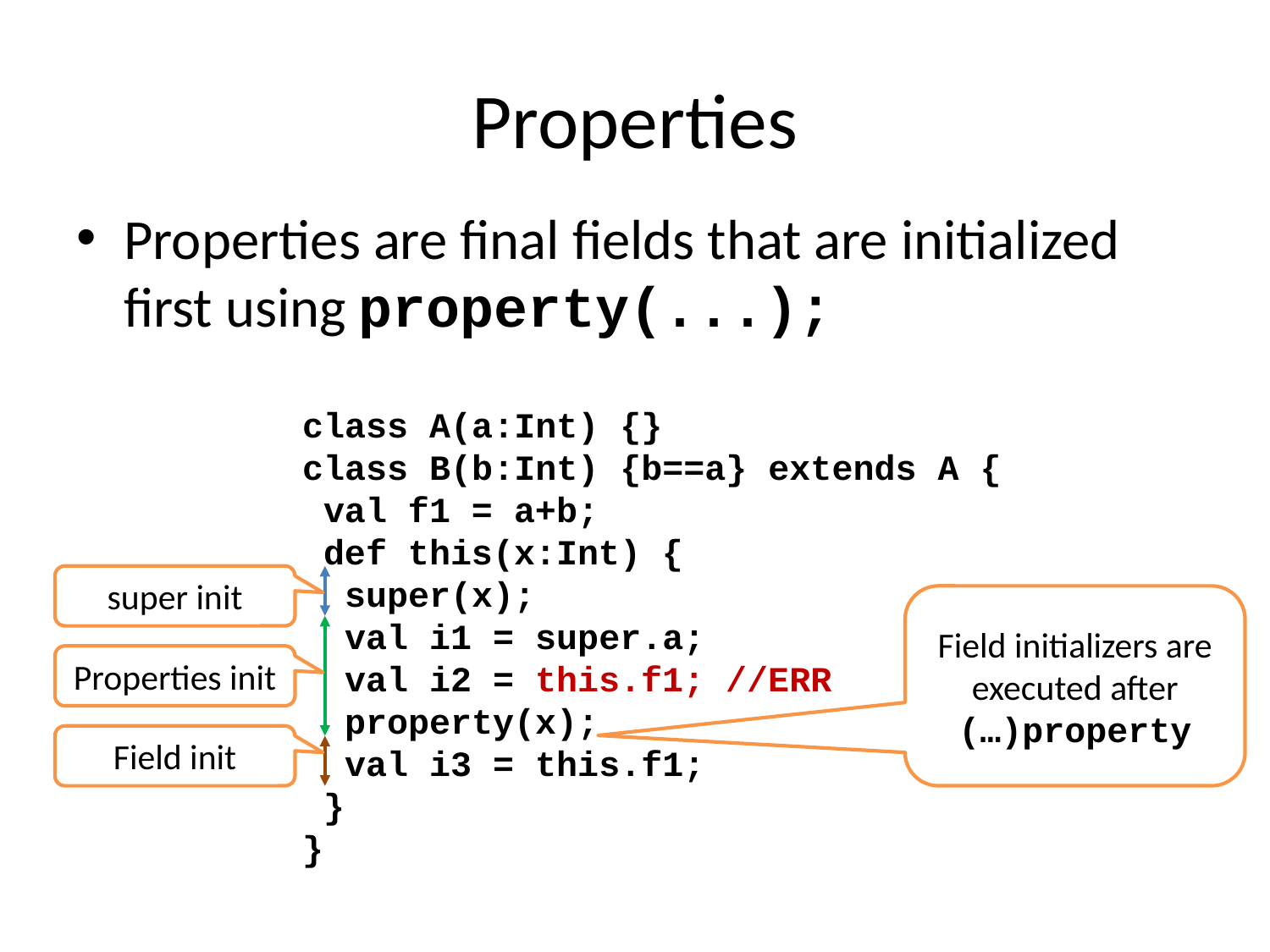

# Properties
Properties are final fields that are initialized first using property(...);

class A(a:Int) {}
class B(b:Int) {b==a} extends A {
 val f1 = a+b;
 def this(x:Int) {
  super(x);
  val i1 = super.a;
  val i2 = this.f1; //ERR
  property(x);
  val i3 = this.f1;
 }
}
super init
Field initializers are executed after property(…)
Properties init
Field init